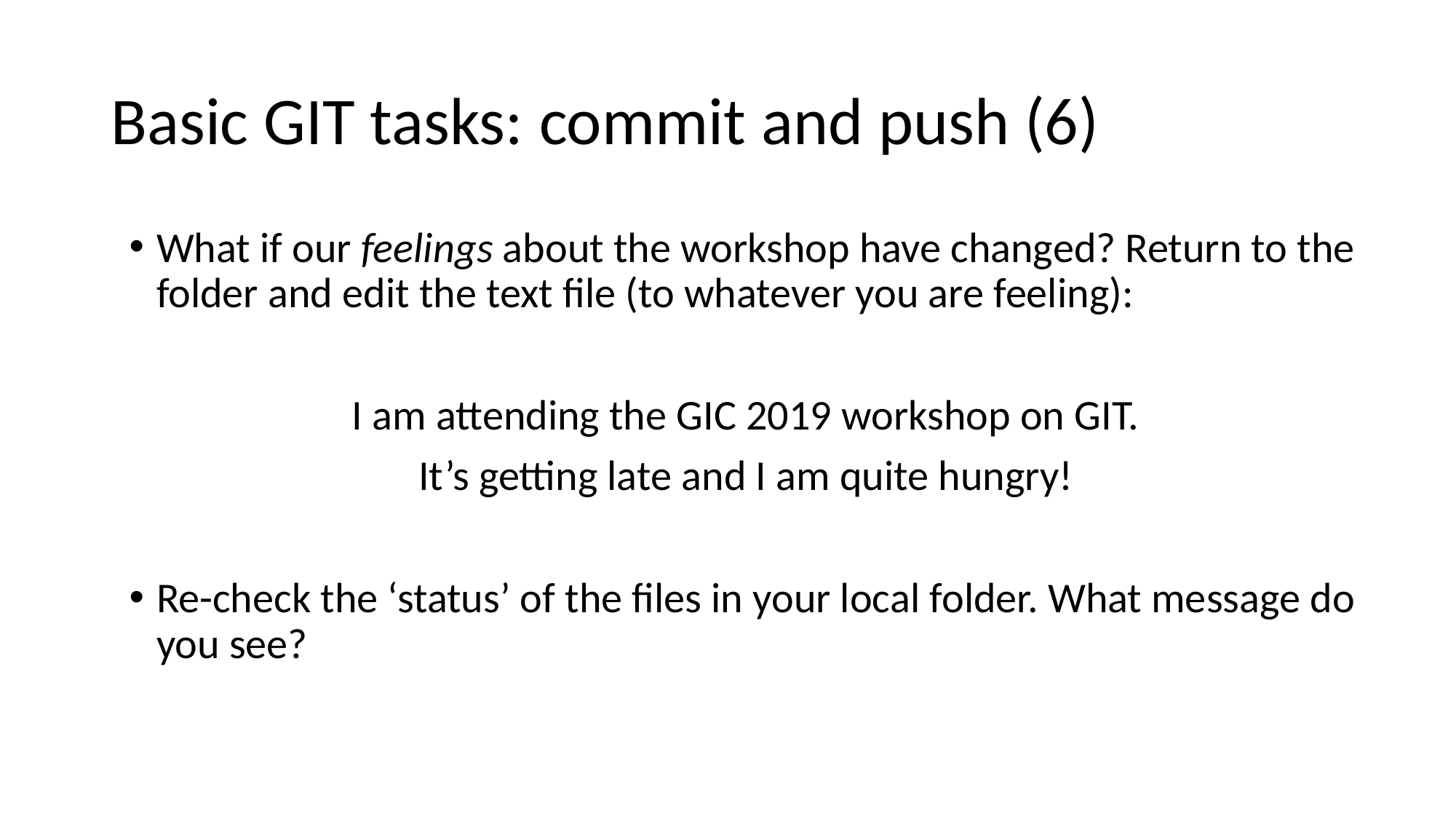

# Basic GIT tasks: commit and push (6)

What if our feelings about the workshop have changed? Return to the folder and edit the text file (to whatever you are feeling):

I am attending the GIC 2019 workshop on GIT.
It’s getting late and I am quite hungry!

Re-check the ‘status’ of the files in your local folder. What message do you see?